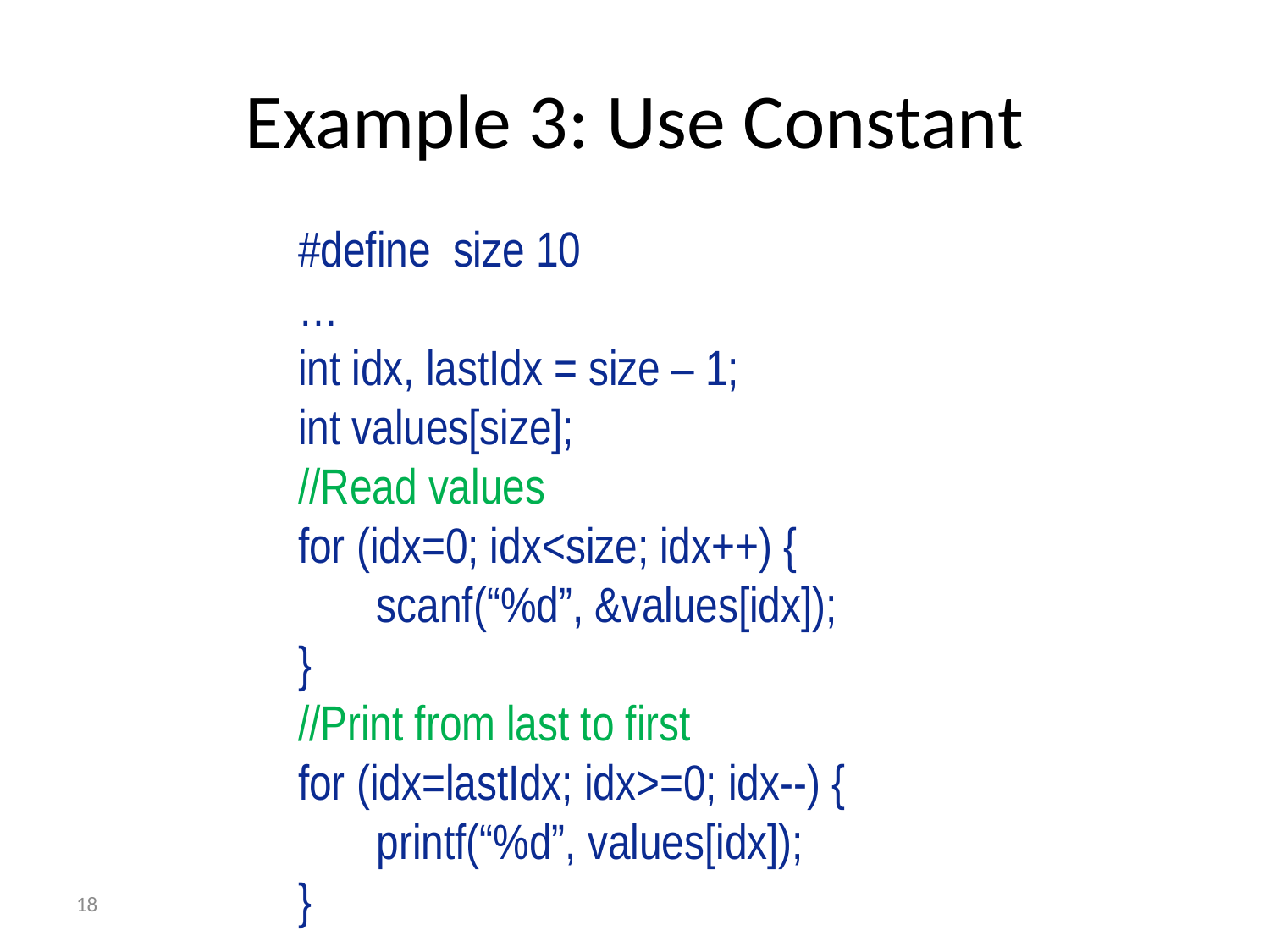

# Example 3: Use Constant
#define  size 10
…
int idx, lastIdx = size – 1;
int values[size];
//Read values
for (idx=0; idx<size; idx++) {
       scanf(“%d”, &values[idx]);
}
//Print from last to first
for (idx=lastIdx; idx>=0; idx--) {
       printf(“%d”, values[idx]);
}
18